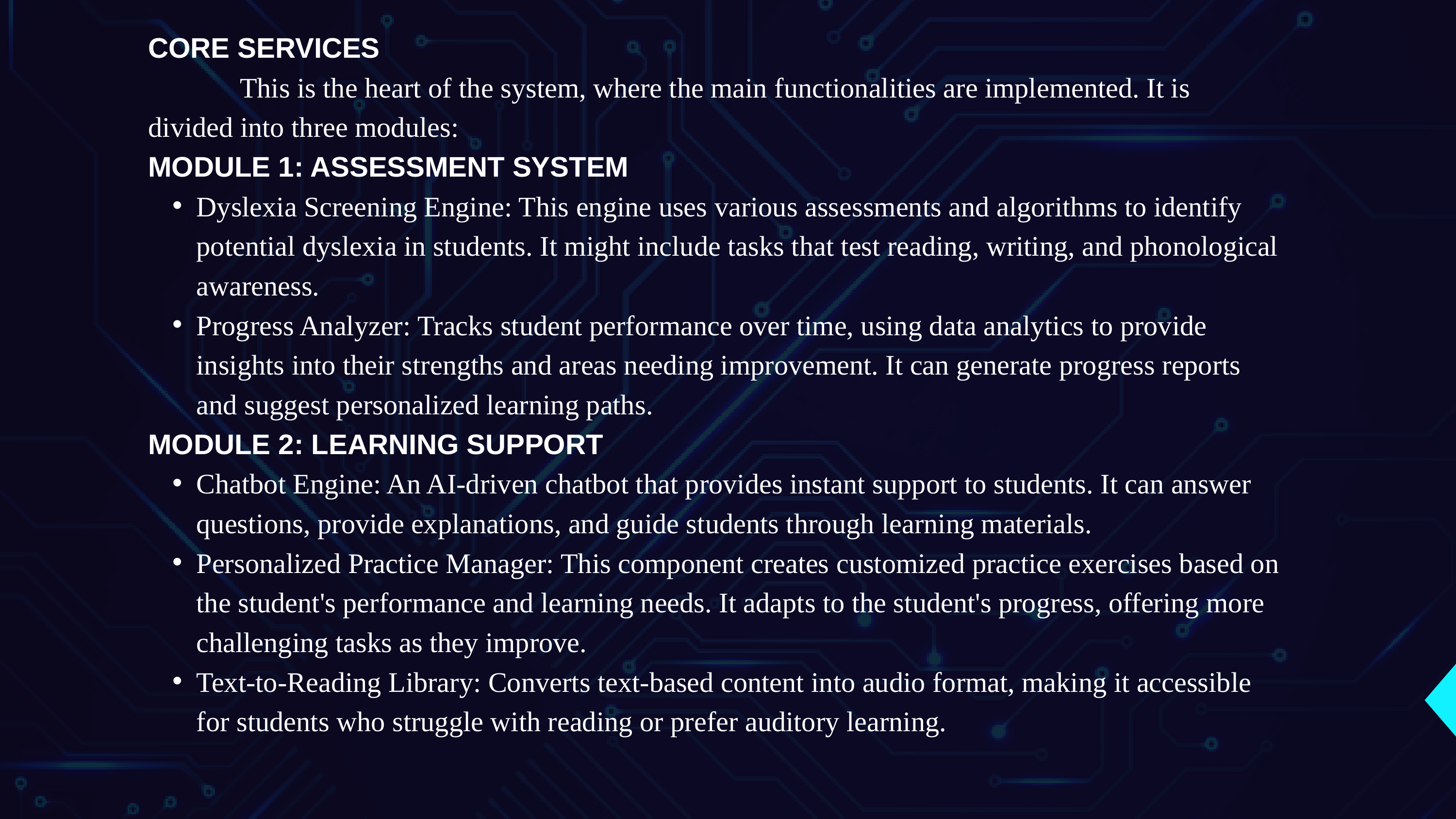

CORE SERVICES
             This is the heart of the system, where the main functionalities are implemented. It is divided into three modules:
MODULE 1: ASSESSMENT SYSTEM
Dyslexia Screening Engine: This engine uses various assessments and algorithms to identify potential dyslexia in students. It might include tasks that test reading, writing, and phonological awareness.
Progress Analyzer: Tracks student performance over time, using data analytics to provide insights into their strengths and areas needing improvement. It can generate progress reports and suggest personalized learning paths.
MODULE 2: LEARNING SUPPORT
Chatbot Engine: An AI-driven chatbot that provides instant support to students. It can answer questions, provide explanations, and guide students through learning materials.
Personalized Practice Manager: This component creates customized practice exercises based on the student's performance and learning needs. It adapts to the student's progress, offering more challenging tasks as they improve.
Text-to-Reading Library: Converts text-based content into audio format, making it accessible for students who struggle with reading or prefer auditory learning.